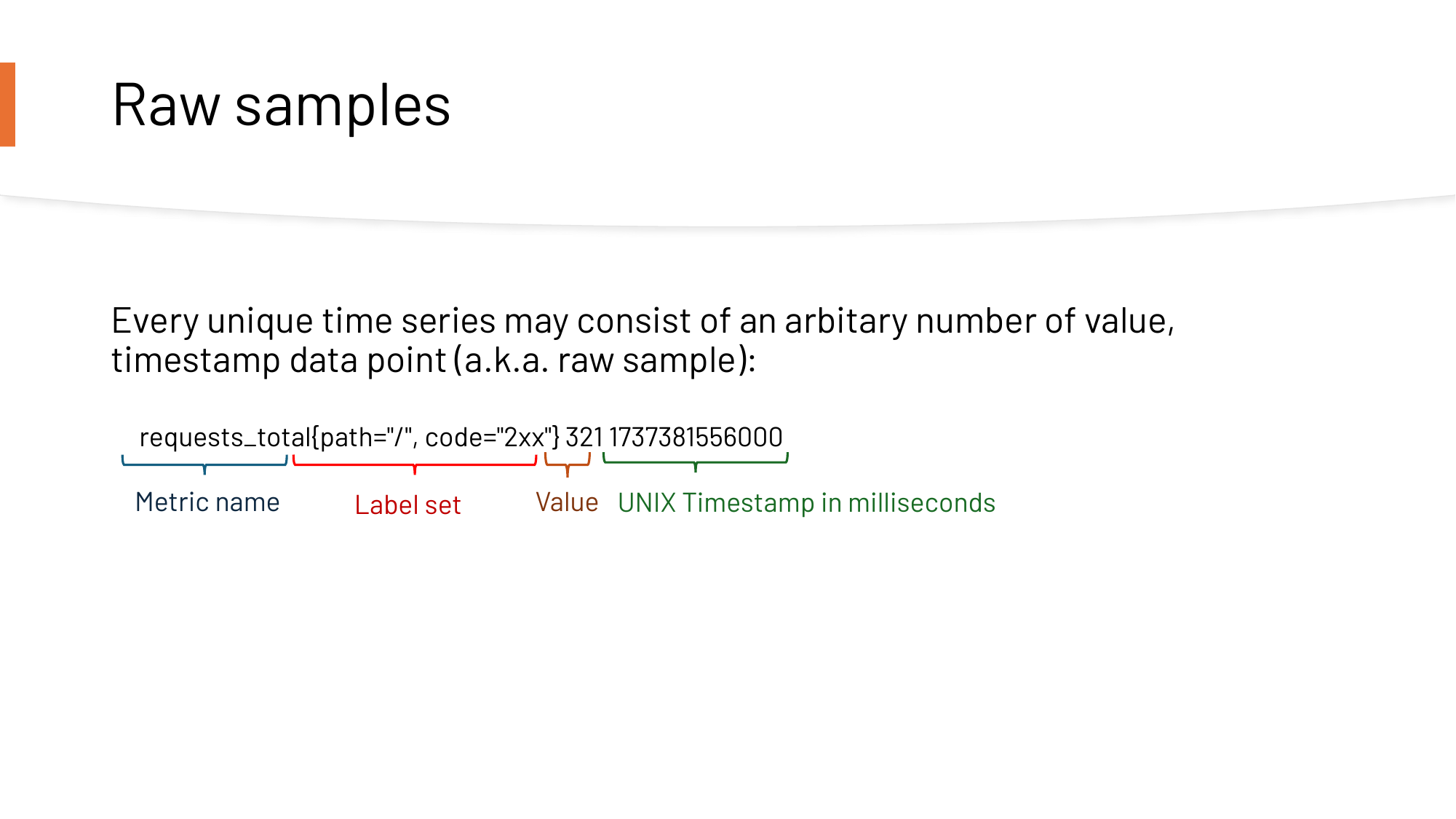

# Raw samples

Every unique time series may consist of an arbitary number of value, timestamp data point (a.k.a. raw sample):

requests_total{path="/", code="2xx"} 321 1737381556000

Metric name
Value
UNIX Timestamp in milliseconds
Label set